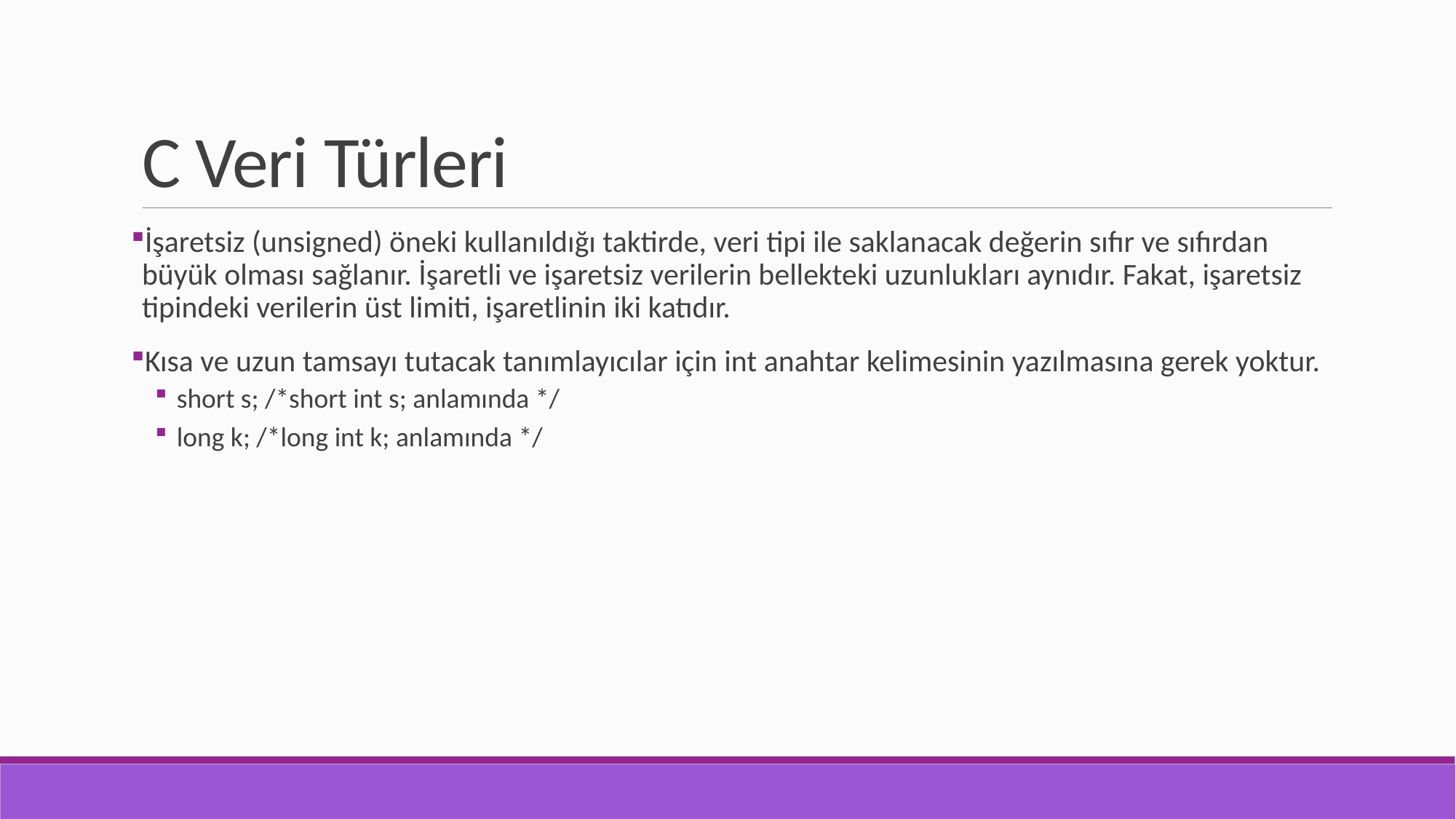

# C Veri Türleri
İşaretsiz (unsigned) öneki kullanıldığı taktirde, veri tipi ile saklanacak değerin sıfır ve sıfırdan büyük olması sağlanır. İşaretli ve işaretsiz verilerin bellekteki uzunlukları aynıdır. Fakat, işaretsiz tipindeki verilerin üst limiti, işaretlinin iki katıdır.
Kısa ve uzun tamsayı tutacak tanımlayıcılar için int anahtar kelimesinin yazılmasına gerek yoktur.
short s; /*short int s; anlamında */
long k; /*long int k; anlamında */